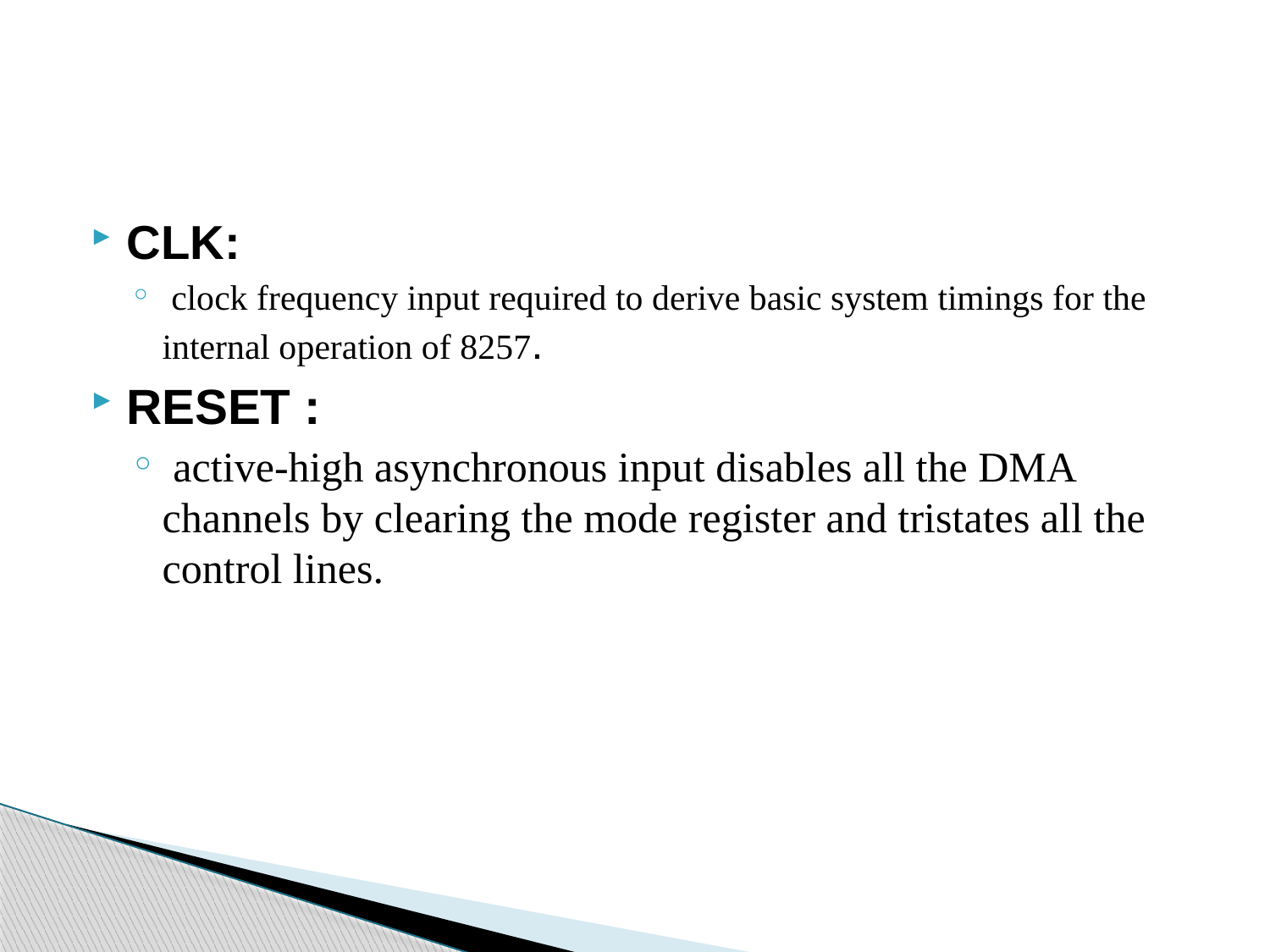

#
CLK:
 clock frequency input required to derive basic system timings for the internal operation of 8257.
RESET :
 active-high asynchronous input disables all the DMA channels by clearing the mode register and tristates all the control lines.